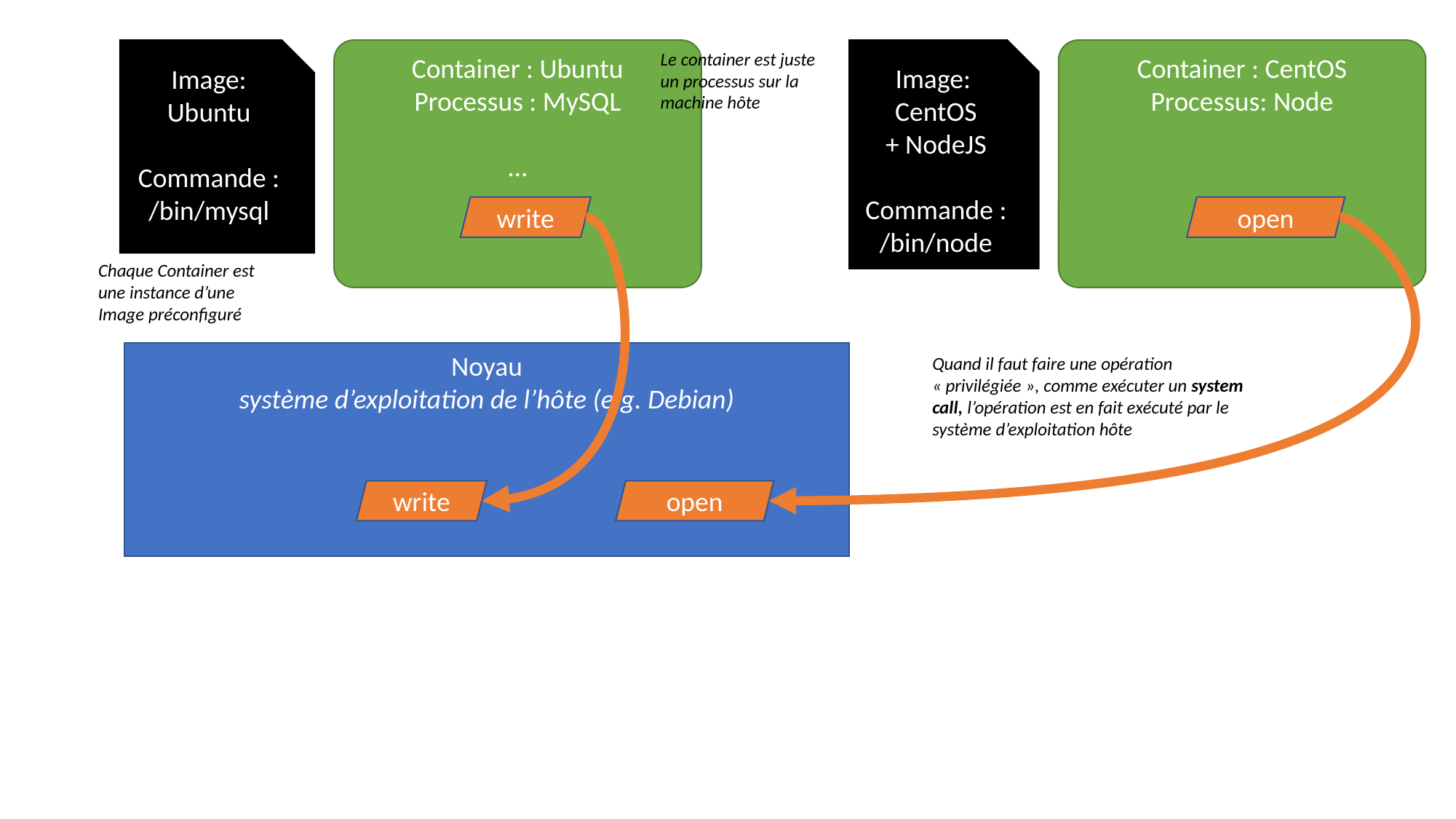

Image: Ubuntu

Commande : /bin/mysql

Container : Ubuntu
Processus : MySQL

…

Image:
CentOS
+ NodeJS

Commande :
/bin/node
Container : CentOS
Processus: Node
Le container est juste un processus sur la machine hôte
open
write
Chaque Container est une instance d’une Image préconfiguré
Noyau
système d’exploitation de l’hôte (e.g. Debian)

Quand il faut faire une opération « privilégiée », comme exécuter un system call, l’opération est en fait exécuté par le système d’exploitation hôte
write
open